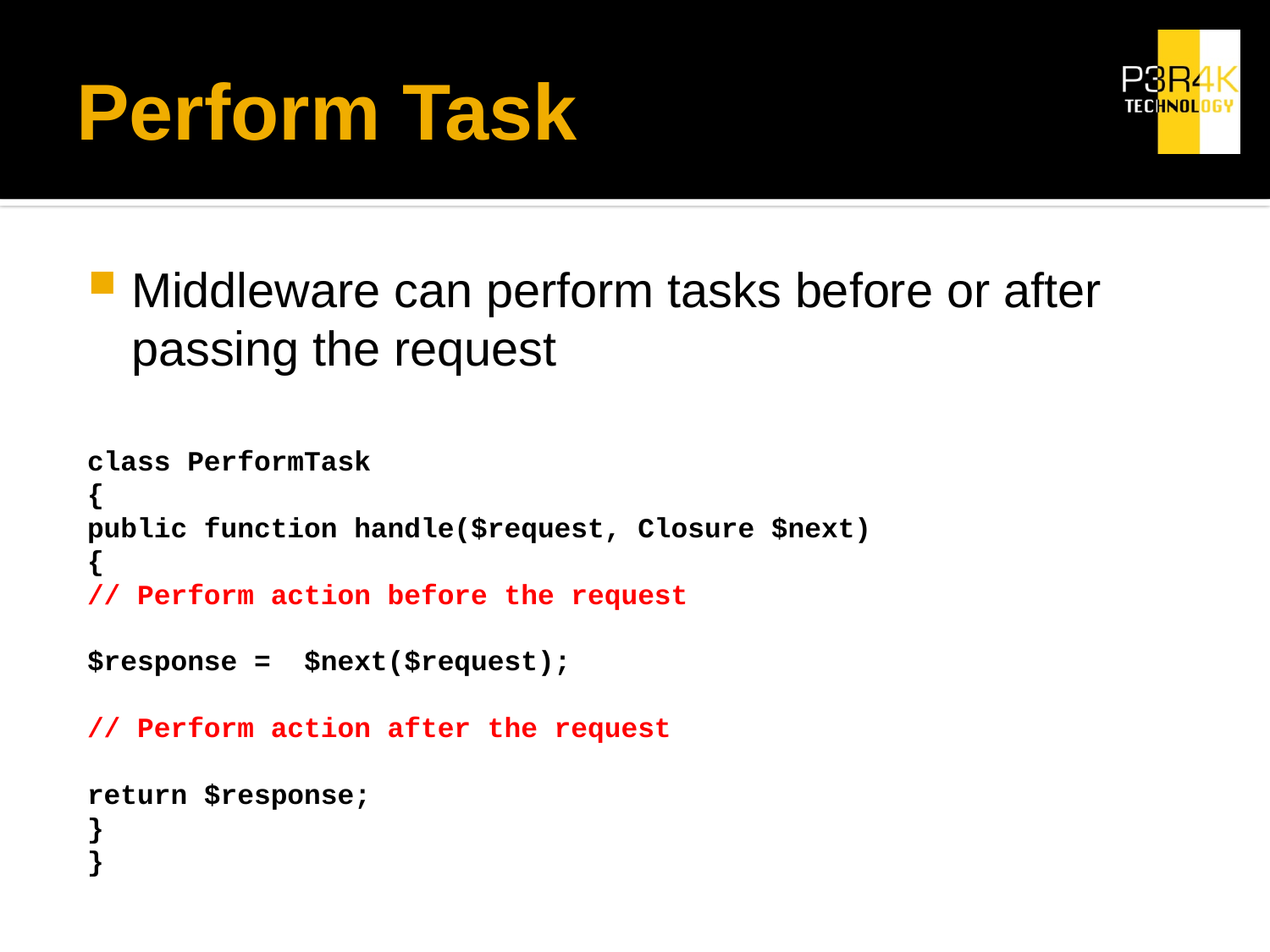

# Perform Task
Middleware can perform tasks before or after passing the request

class PerformTask
{
	public function handle($request, Closure $next)
	{
		// Perform action before the request

		$response =  $next($request);

		// Perform action after the request

		return $response;
	}
}